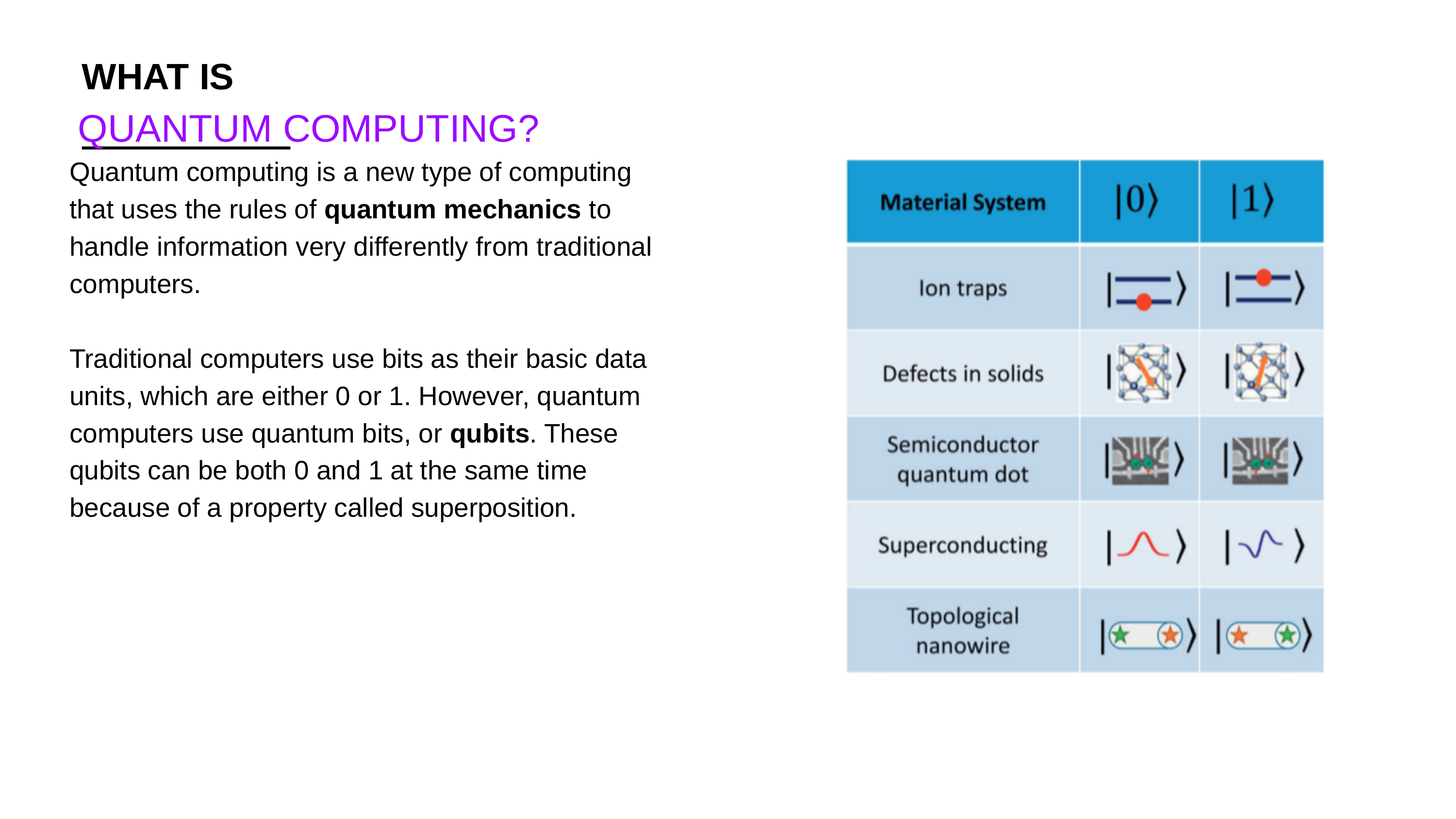

WHAT IS
 QUANTUM COMPUTING?

Quantum computing is a new type of computing that uses the rules of quantum mechanics to handle information very differently from traditional computers.

Traditional computers use bits as their basic data units, which are either 0 or 1. However, quantum computers use quantum bits, or qubits. These qubits can be both 0 and 1 at the same time because of a property called superposition.